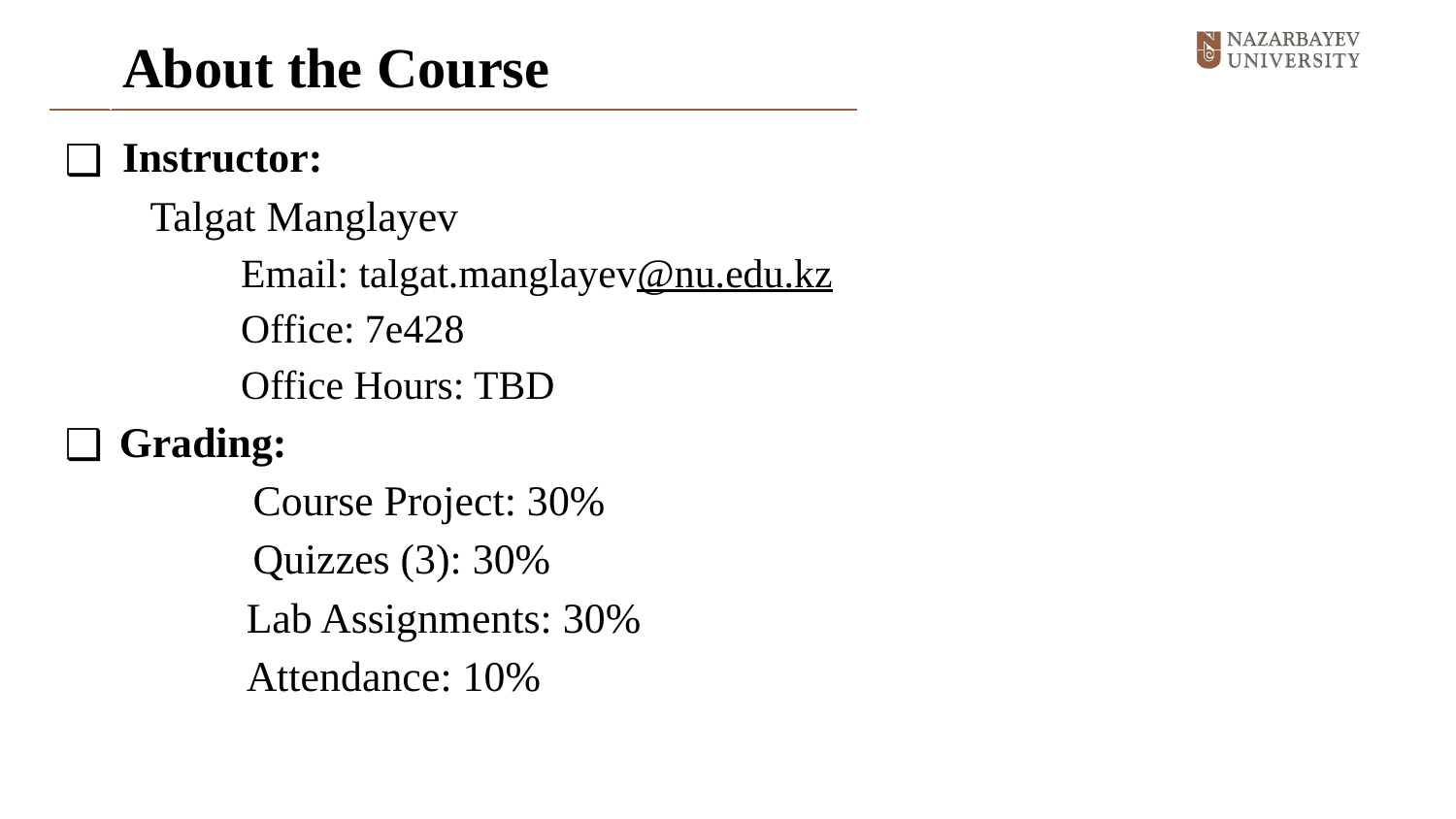

# About the Course
Instructor:
        Talgat Manglayev
	   Email: talgat.manglayev@nu.edu.kz
	   Office: 7e428
	   Office Hours: TBD
Grading:
	    Course Project: 30%
  	    Quizzes (3): 30%
                 Lab Assignments: 30%
                 Attendance: 10%